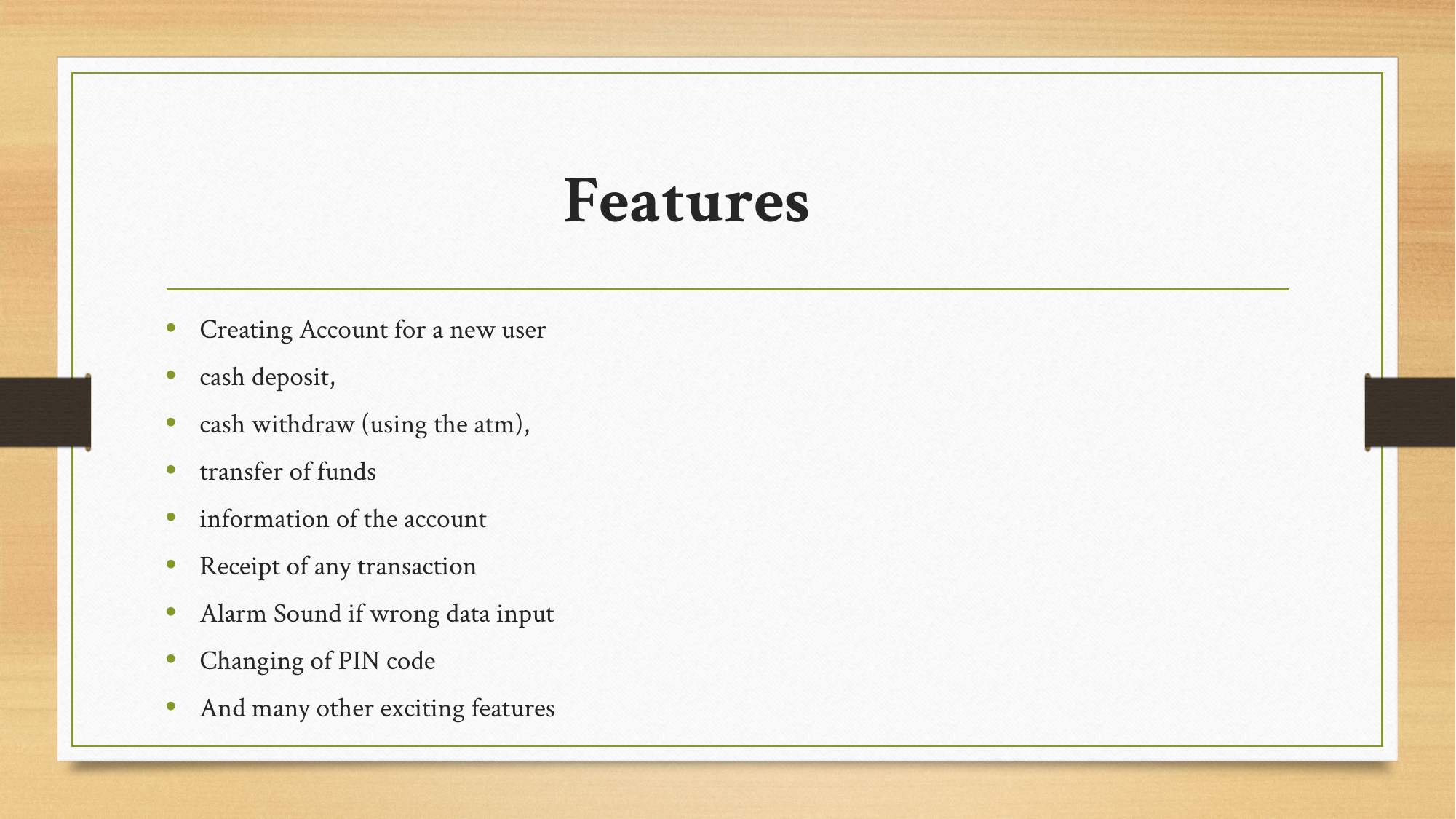

# Features
Creating Account for a new user
cash deposit,
cash withdraw (using the atm),
transfer of funds
information of the account
Receipt of any transaction
Alarm Sound if wrong data input
Changing of PIN code
And many other exciting features